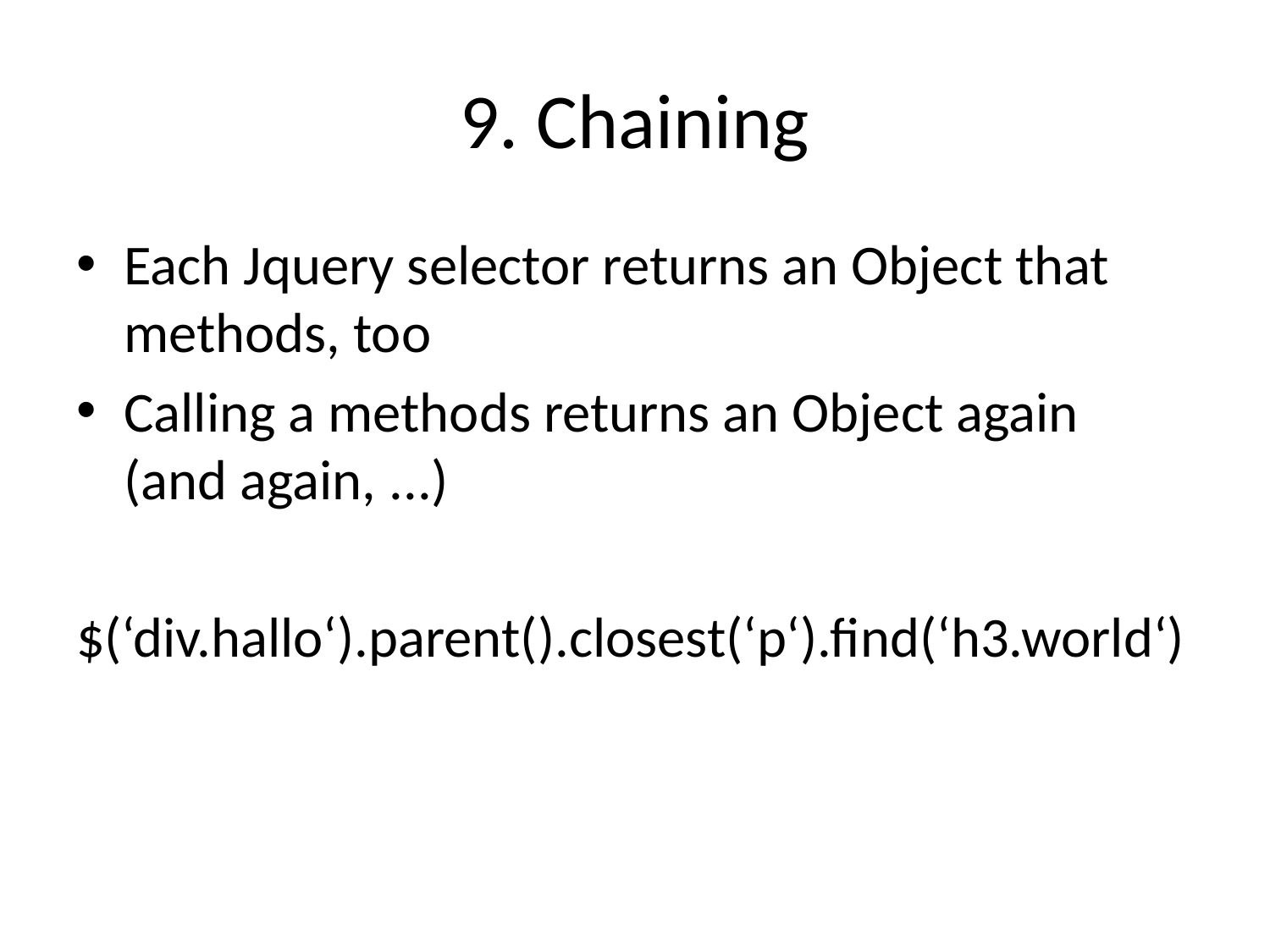

# 9. Chaining
Each Jquery selector returns an Object that methods, too
Calling a methods returns an Object again (and again, ...)

$(‘div.hallo‘).parent().closest(‘p‘).find(‘h3.world‘)